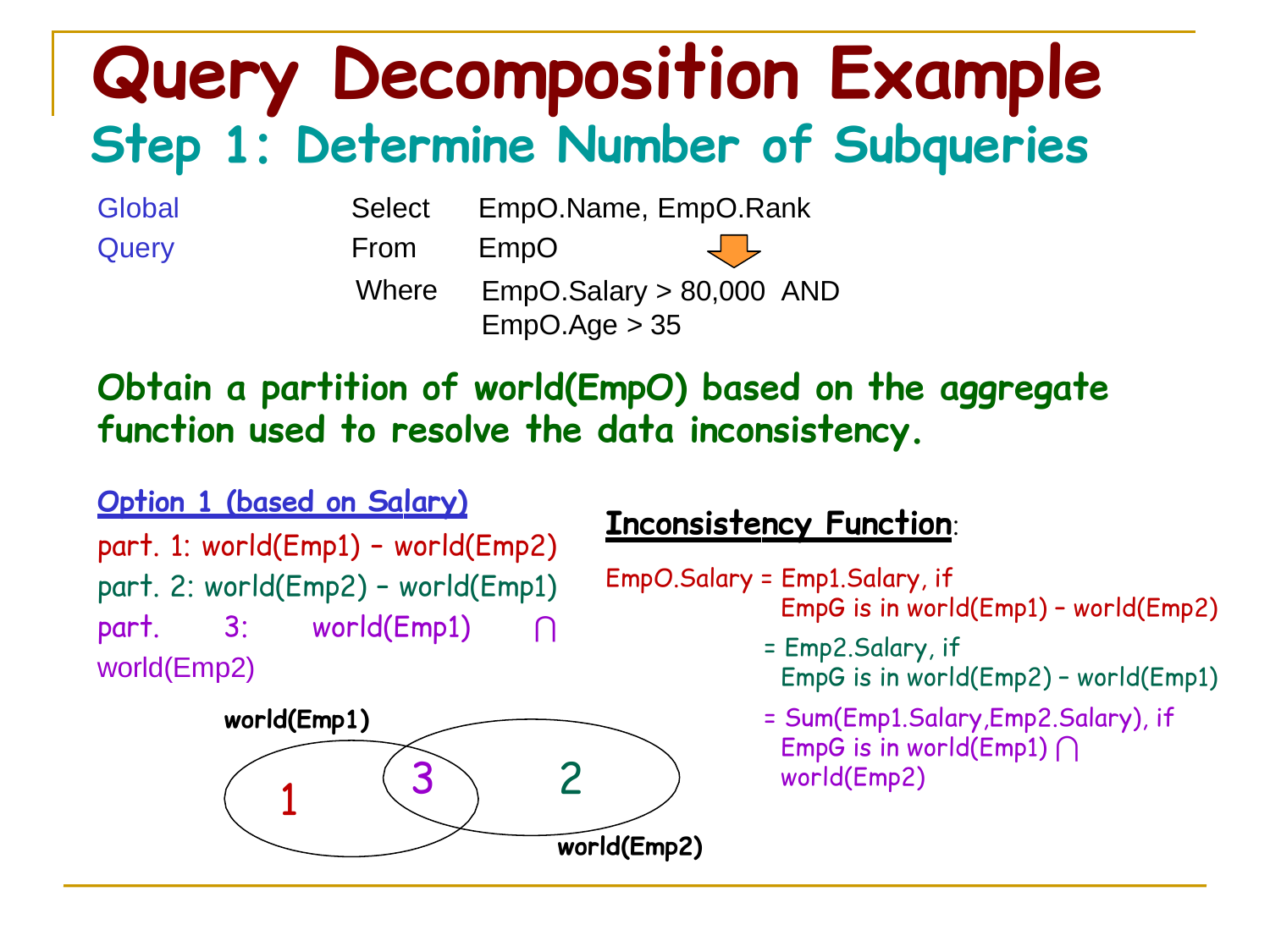

Query Decomposition Example
Step 1: Determine Number of Subqueries
| Global | Select | EmpO.Name, EmpO.Rank |
| --- | --- | --- |
| Query | From | EmpO |

Where
EmpO.Salary > 80,000  AND EmpO.Age > 35
Obtain a partition of world(EmpO) based on the aggregate
function used to resolve the data inconsistency.
Option 1 (based on Salary)
part. 1: world(Emp1) – world(Emp2) part. 2: world(Emp2) – world(Emp1) part. 3: world(Emp1) ⋂ world(Emp2)
Inconsistency Function:

EmpO.Salary = Emp1.Salary, if
EmpG is in world(Emp1) – world(Emp2)

= Emp2.Salary, if
EmpG is in world(Emp2) – world(Emp1)

= Sum(Emp1.Salary,Emp2.Salary), if EmpG is in world(Emp1) ⋂ world(Emp2)
world(Emp1)

3
2
1
world(Emp2)